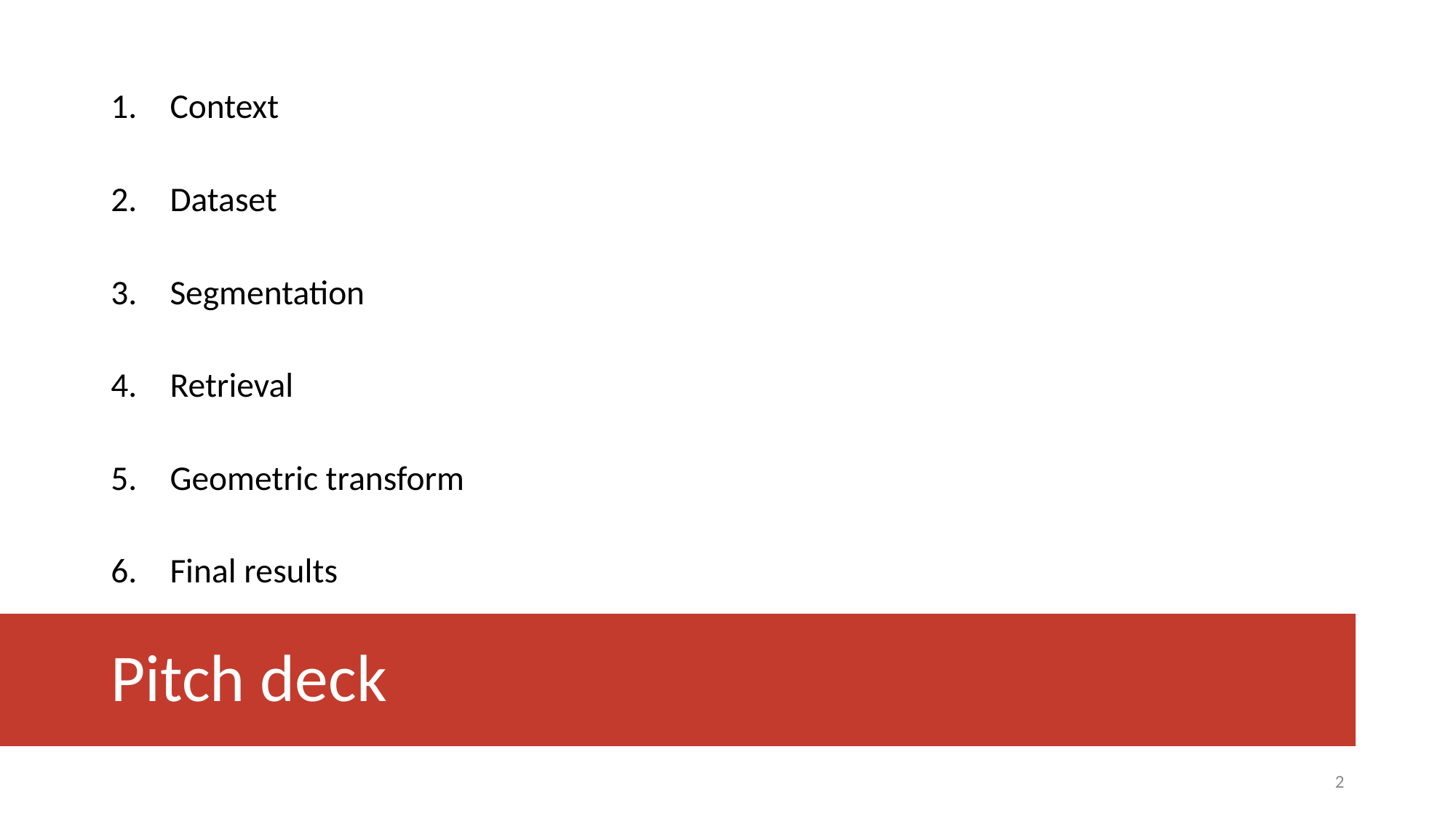

#

Context

Dataset

Segmentation

Retrieval

Geometric transform

Final results

Pitch deck

2